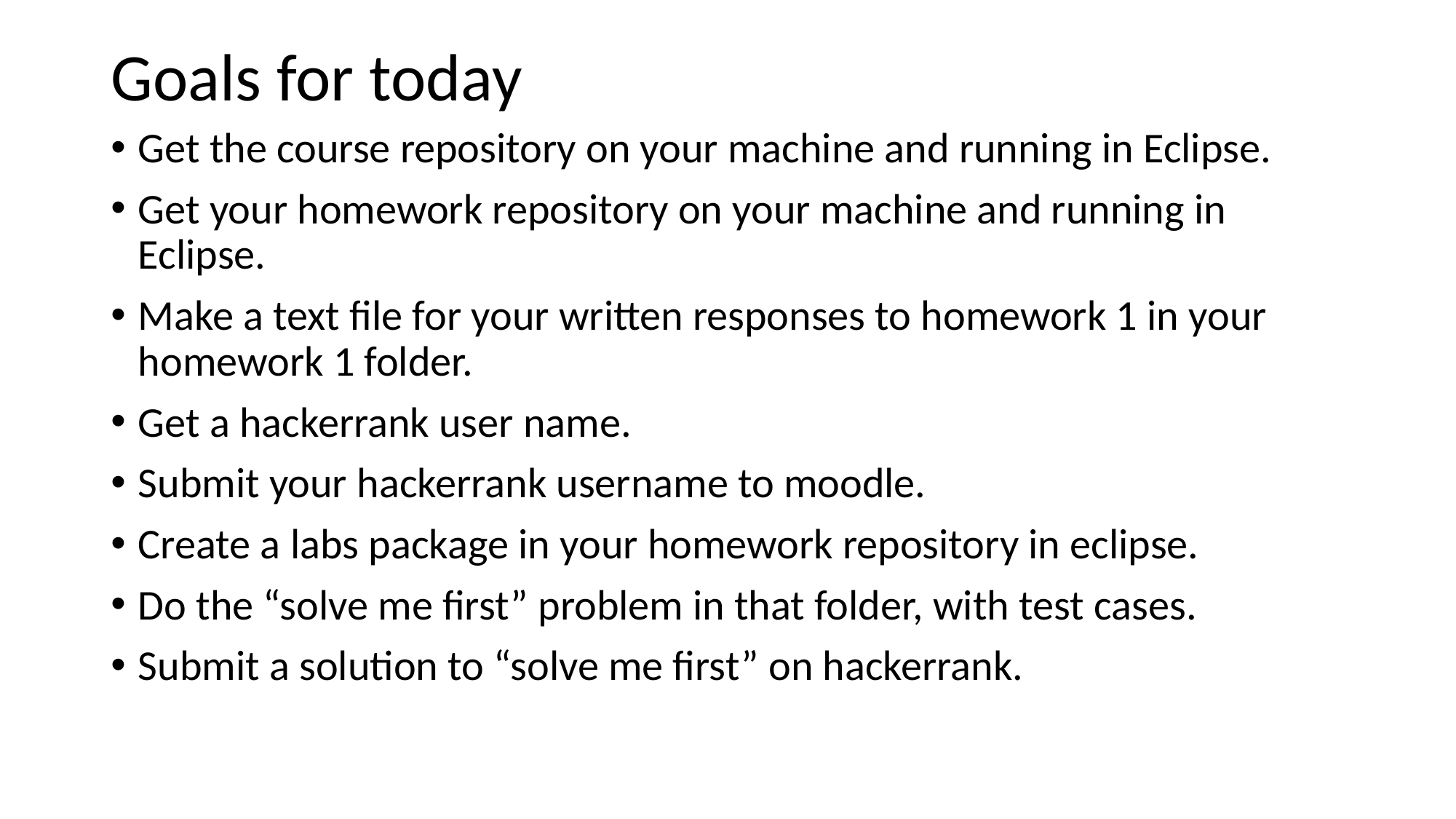

# Goals for today
Get the course repository on your machine and running in Eclipse.
Get your homework repository on your machine and running in Eclipse.
Make a text file for your written responses to homework 1 in your homework 1 folder.
Get a hackerrank user name.
Submit your hackerrank username to moodle.
Create a labs package in your homework repository in eclipse.
Do the “solve me first” problem in that folder, with test cases.
Submit a solution to “solve me first” on hackerrank.